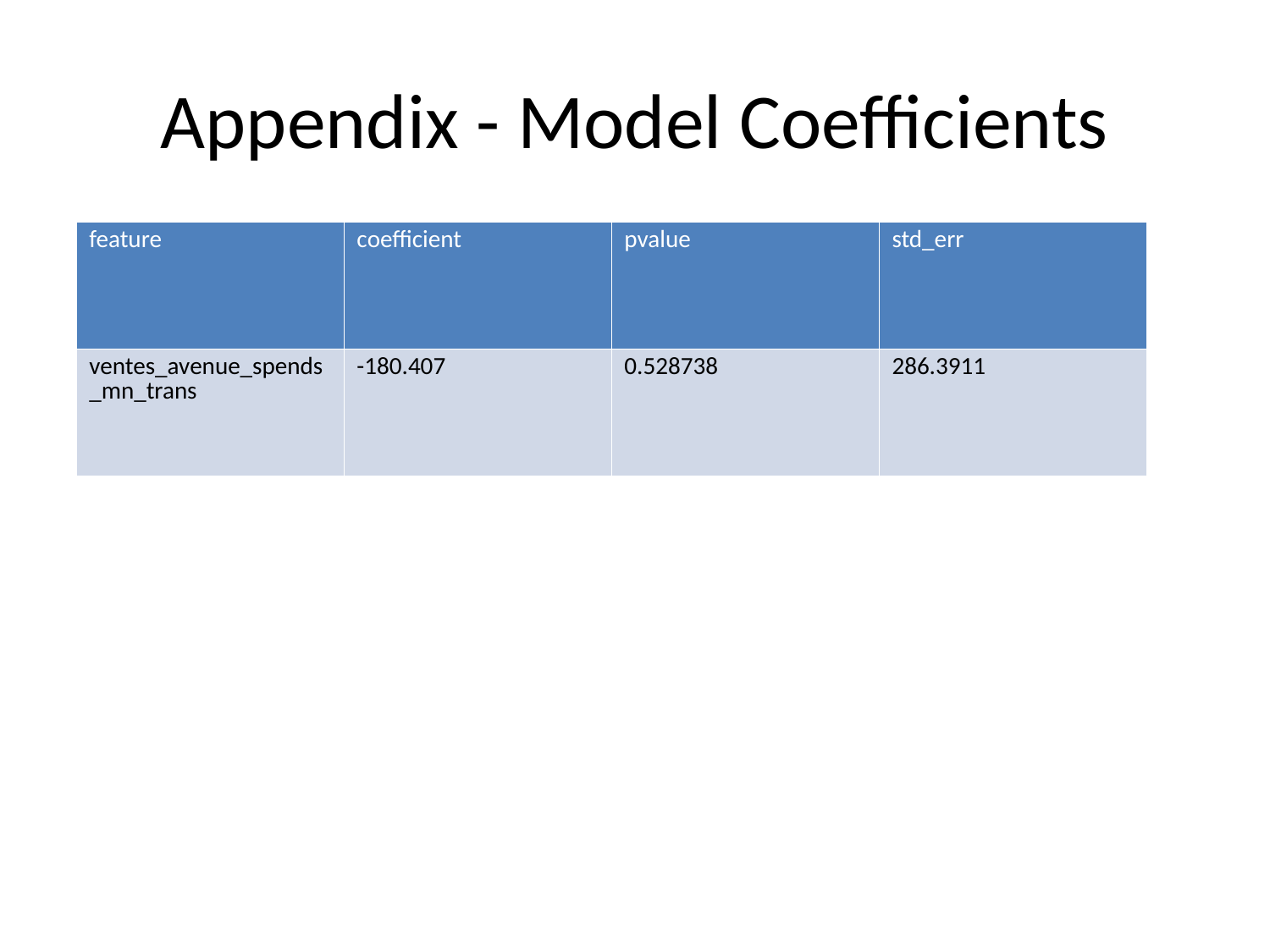

# Appendix - Model Coefficients

| feature | coefficient | pvalue | std\_err |
| --- | --- | --- | --- |
| ventes\_avenue\_spends\_mn\_trans | -180.407 | 0.528738 | 286.3911 |